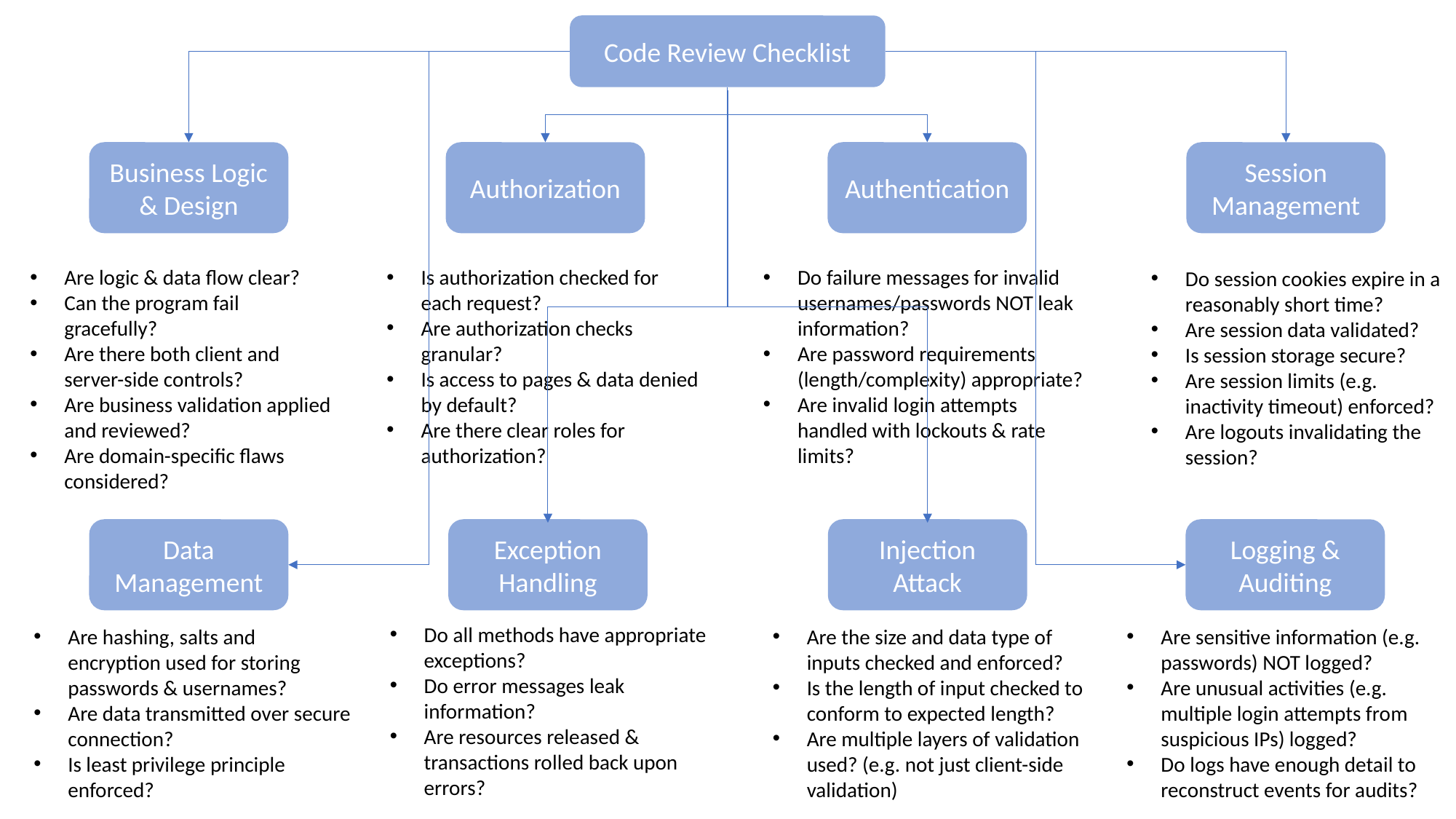

Code Review Checklist
Authentication
Session Management
Business Logic & Design
Authorization
Are logic & data flow clear?
Can the program fail gracefully?
Are there both client and server-side controls?
Are business validation applied and reviewed?
Are domain-specific flaws considered?
Is authorization checked for each request?
Are authorization checks granular?
Is access to pages & data denied by default?
Are there clear roles for authorization?
Do failure messages for invalid usernames/passwords NOT leak information?
Are password requirements (length/complexity) appropriate?
Are invalid login attempts handled with lockouts & rate limits?
Do session cookies expire in a reasonably short time?
Are session data validated?
Is session storage secure?
Are session limits (e.g. inactivity timeout) enforced?
Are logouts invalidating the session?
Exception Handling
Injection Attack
Data Management
Logging & Auditing
Do all methods have appropriate exceptions?
Do error messages leak information?
Are resources released & transactions rolled back upon errors?
Are hashing, salts and encryption used for storing passwords & usernames?
Are data transmitted over secure connection?
Is least privilege principle enforced?
Are the size and data type of inputs checked and enforced?
Is the length of input checked to conform to expected length?
Are multiple layers of validation used? (e.g. not just client-side validation)
Are sensitive information (e.g. passwords) NOT logged?
Are unusual activities (e.g. multiple login attempts from suspicious IPs) logged?
Do logs have enough detail to reconstruct events for audits?